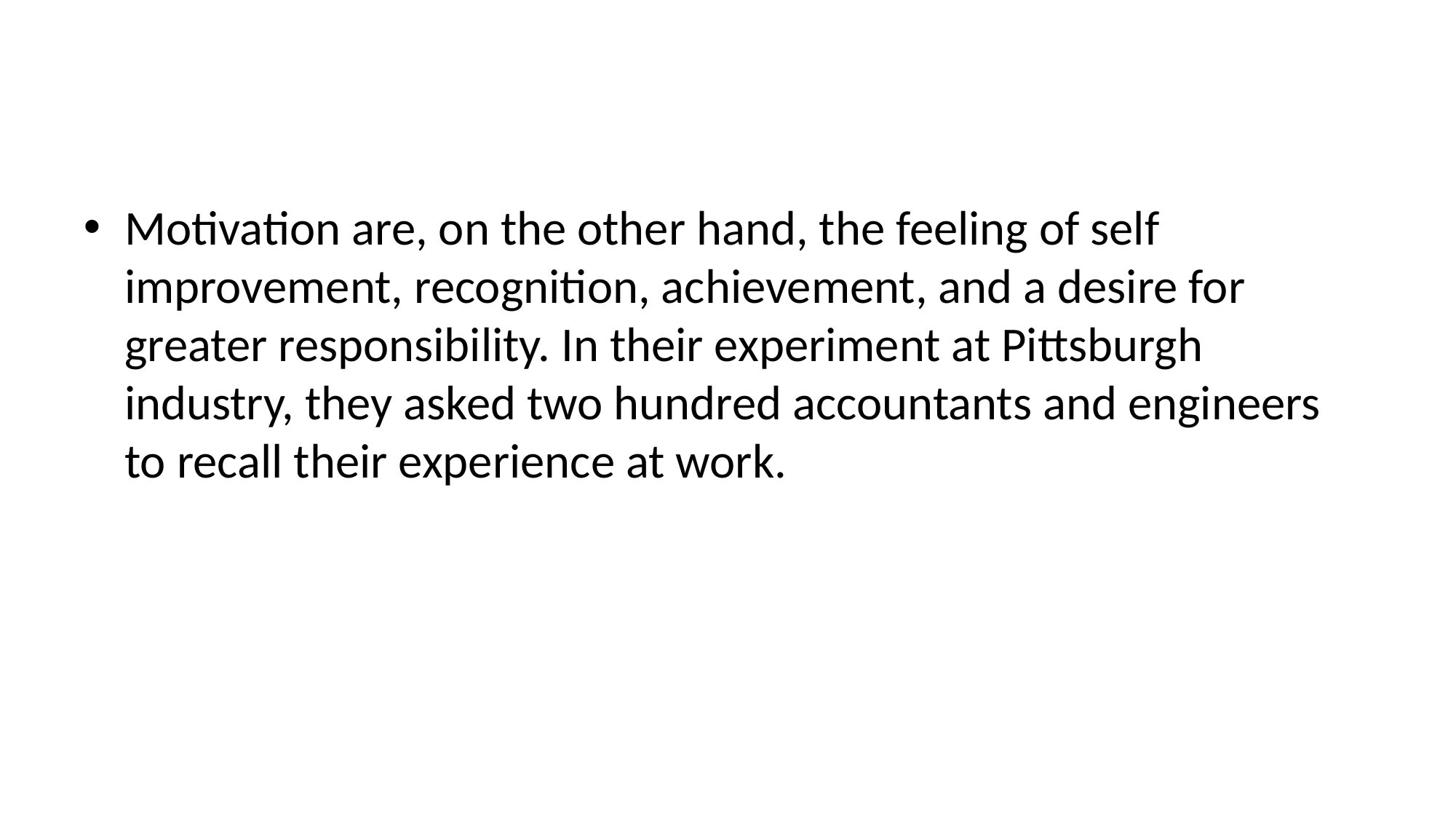

#
Motivation are, on the other hand, the feeling of self improvement, recognition, achievement, and a desire for greater responsibility. In their experiment at Pittsburgh industry, they asked two hundred accountants and engineers to recall their experience at work.